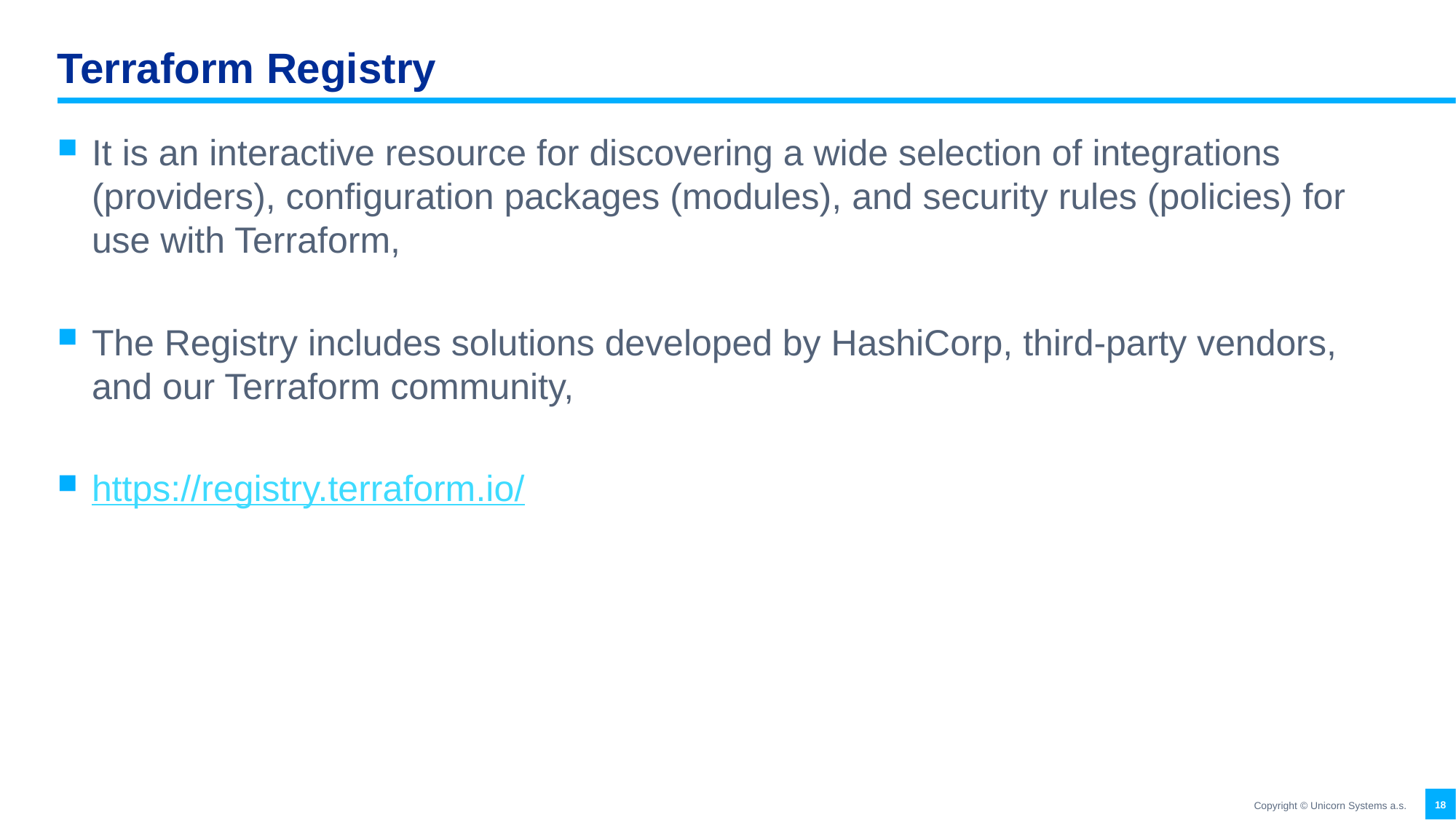

# Terraform Registry
It is an interactive resource for discovering a wide selection of integrations (providers), configuration packages (modules), and security rules (policies) for use with Terraform,

The Registry includes solutions developed by HashiCorp, third-party vendors, and our Terraform community,

https://registry.terraform.io/
18
Copyright © Unicorn Systems a.s.